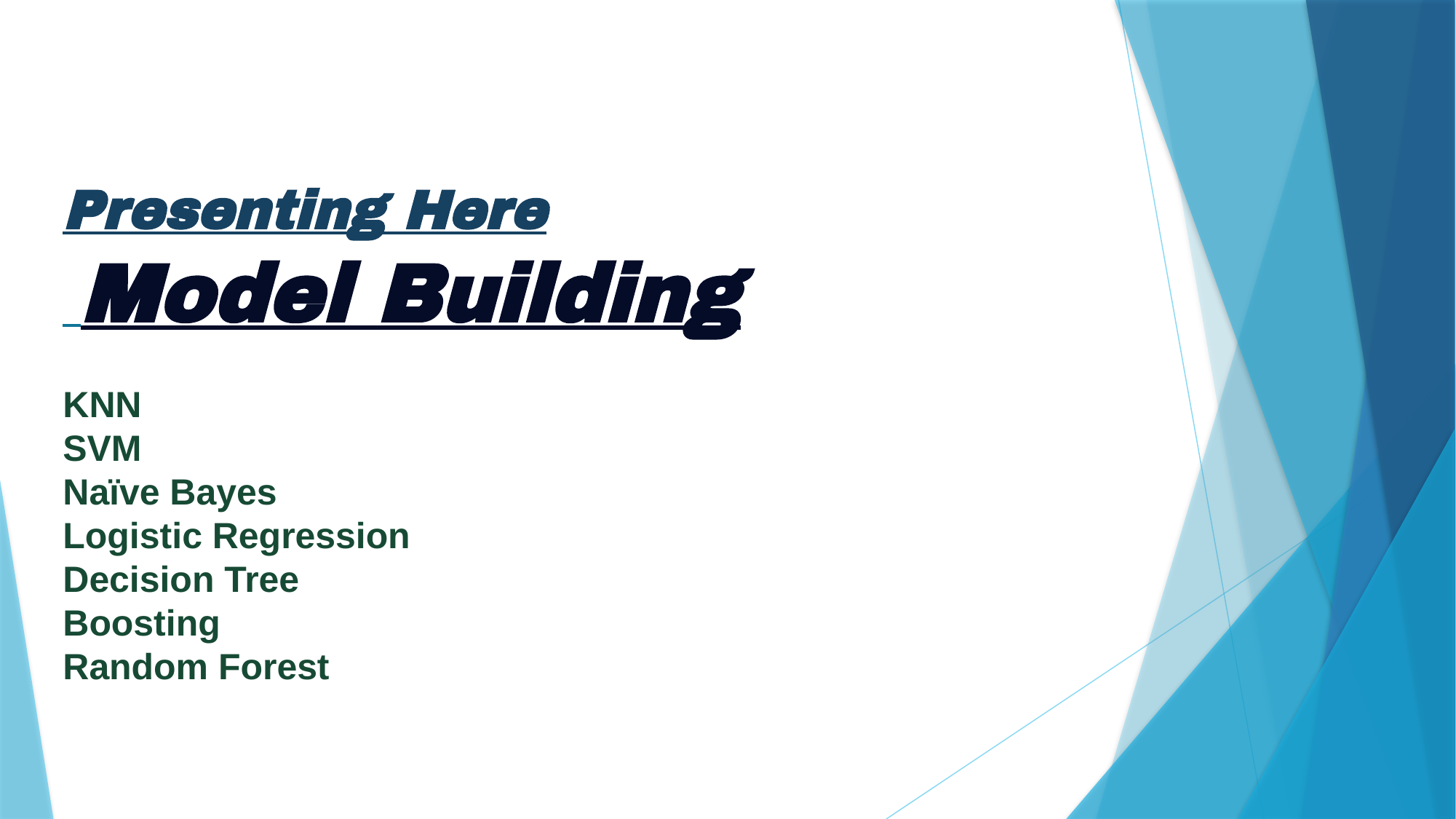

Presenting Here
 Model Building

KNN
SVM
Naïve Bayes
Logistic Regression
Decision Tree
Boosting
Random Forest